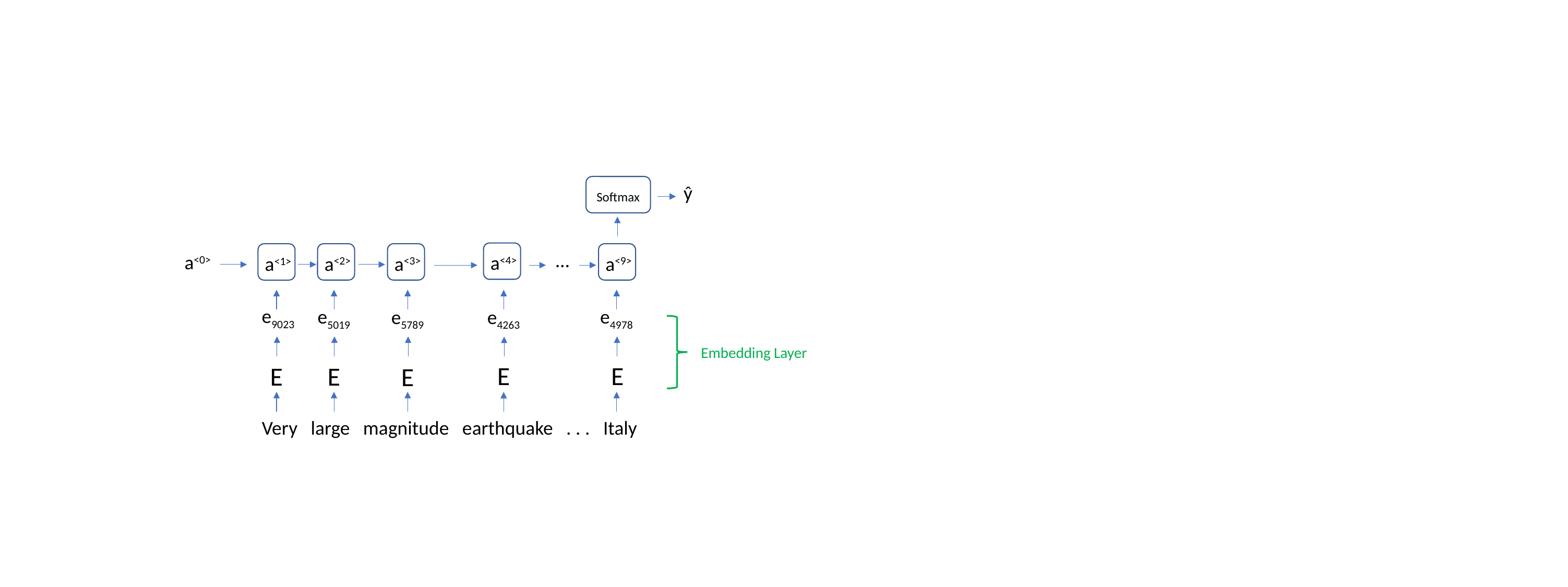

Softmax
ŷ

…
a<0>
a<4>
a<2>
a<3>
a<9>
a<1>
e9023
e5019
e4978
e5789
e4263

Embedding Layer
E
E
E
E
E
Very   large   magnitude   earthquake   . . .   Italy